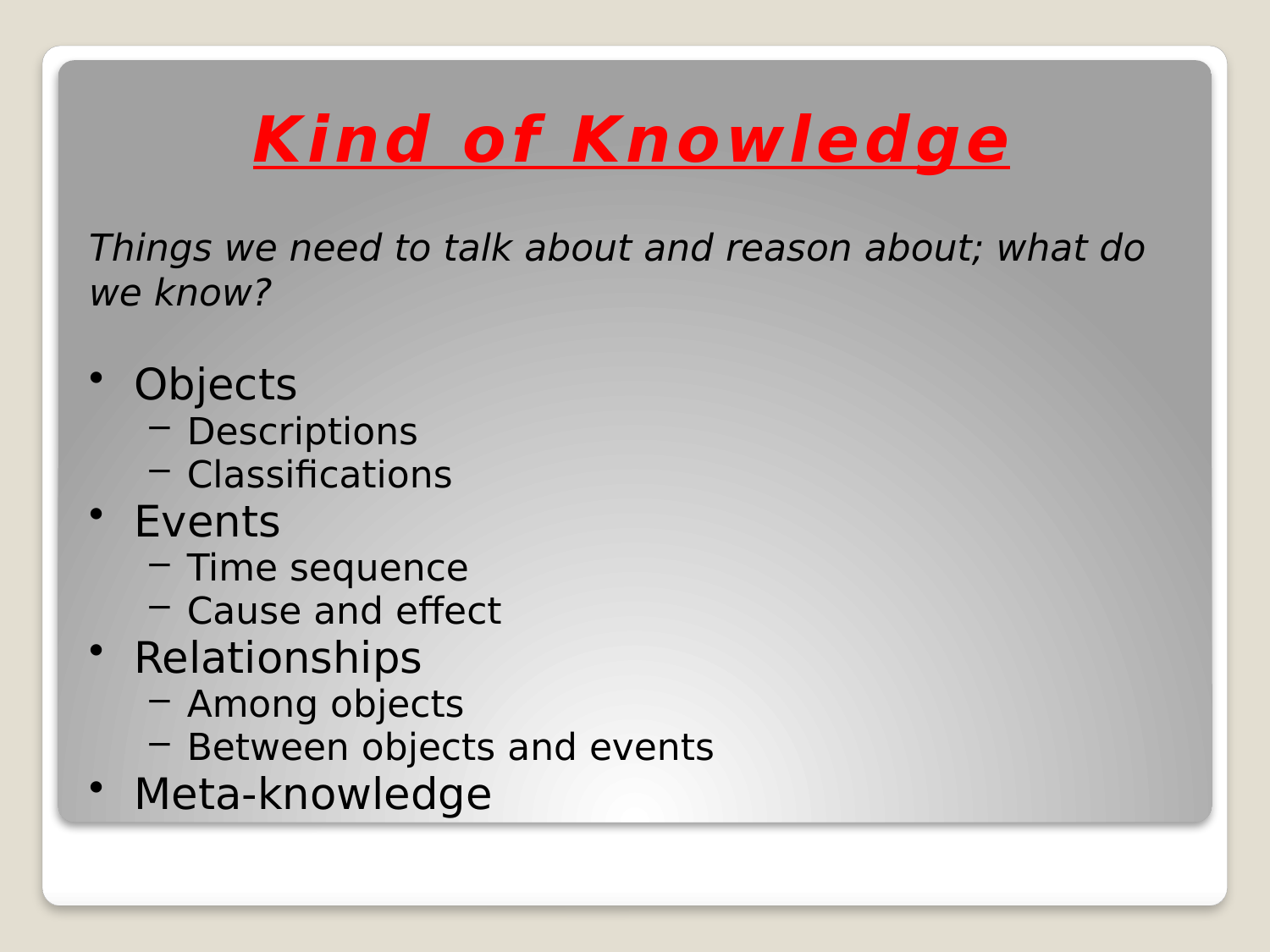

# Kind of Knowledge
Things we need to talk about and reason about; what do we know?

Objects
Descriptions
Classifications
Events
Time sequence
Cause and effect
Relationships
Among objects
Between objects and events
Meta-knowledge